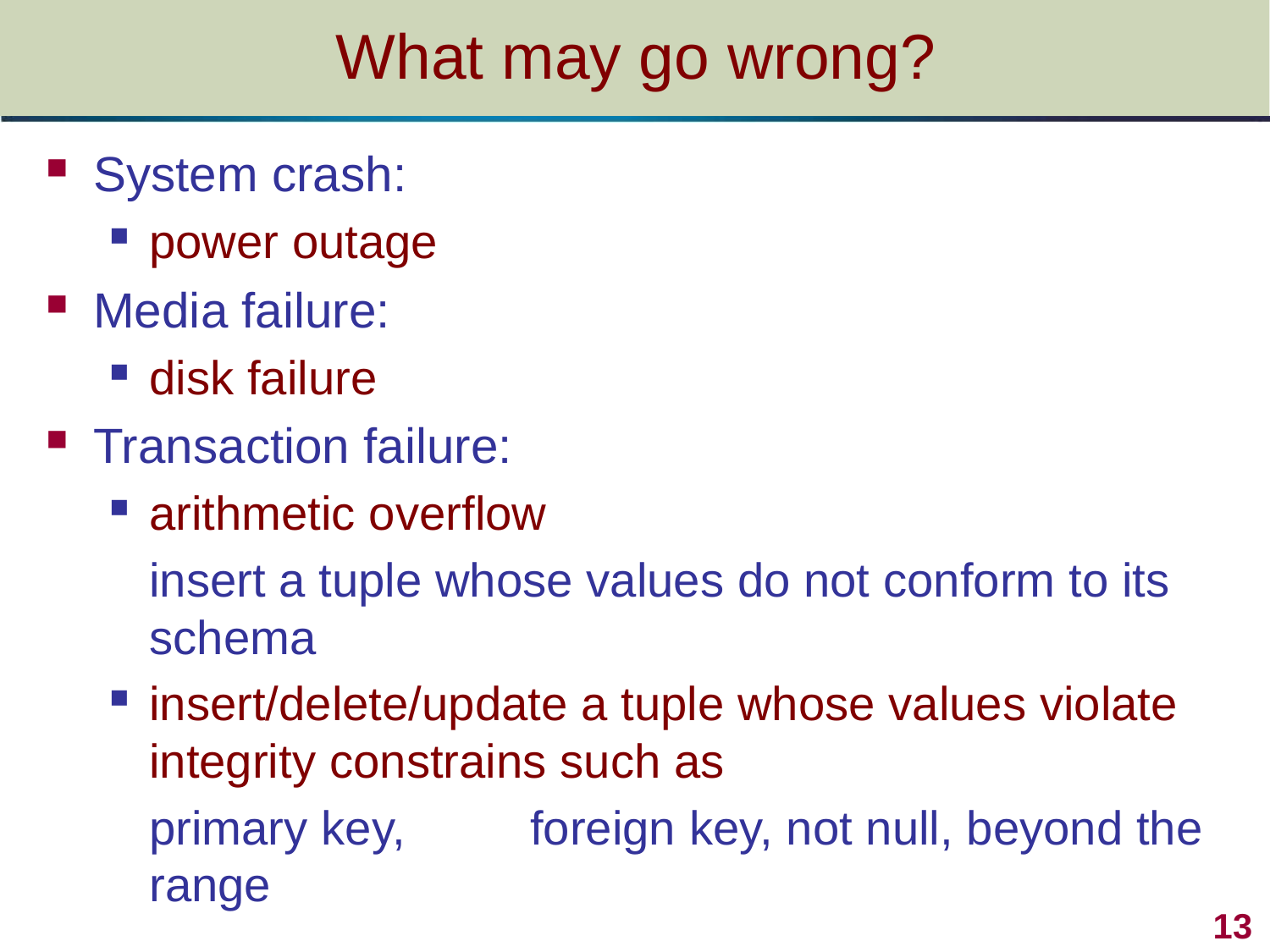

# What may go wrong?
System crash:
power outage
Media failure:
disk failure
Transaction failure:
arithmetic overflow
	insert a tuple whose values do not conform to its schema
insert/delete/update a tuple whose values violate integrity constrains such as
	primary key, 	foreign key, not null, beyond the range

13